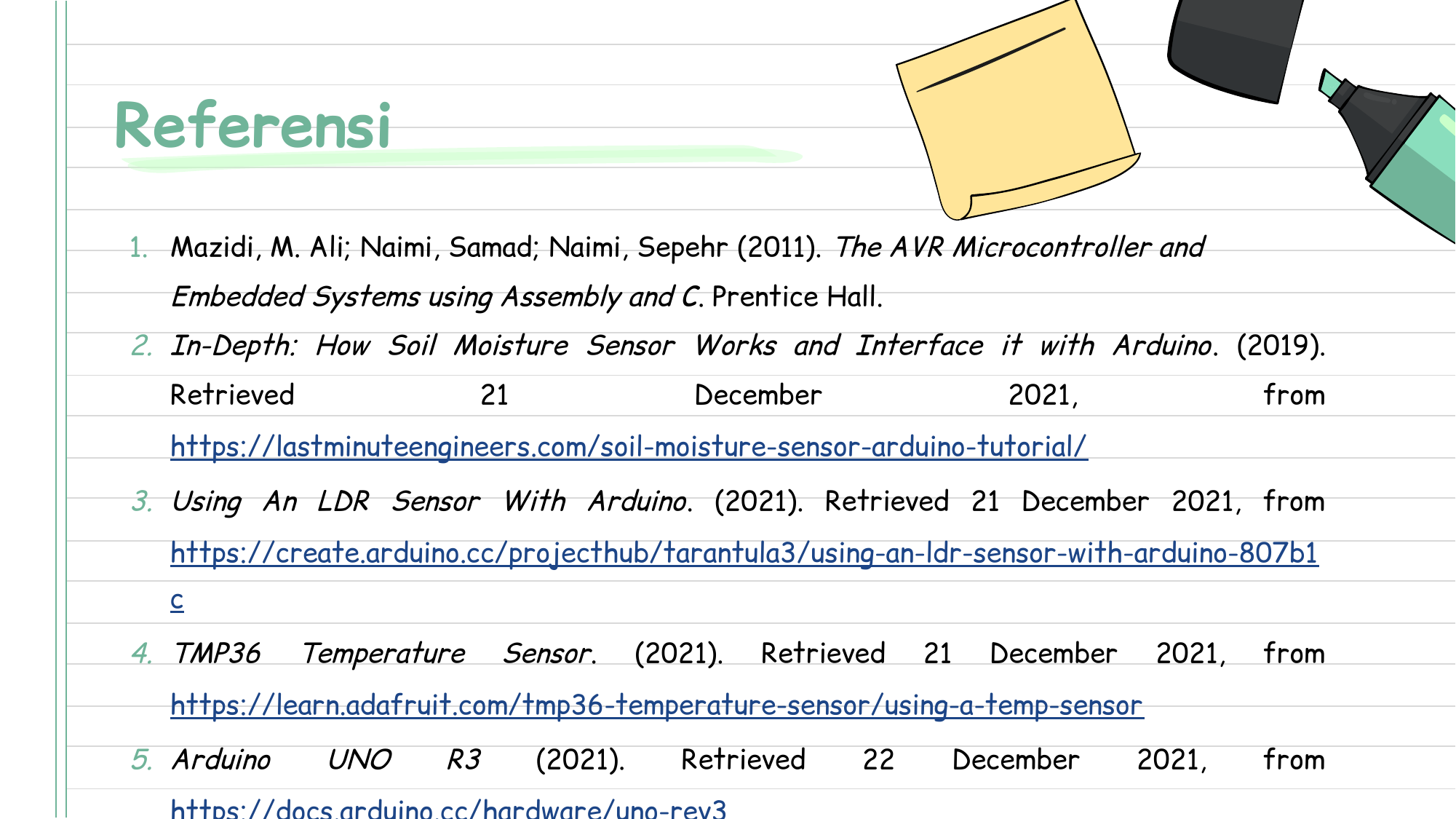

# Referensi

Mazidi, M. Ali; Naimi, Samad; Naimi, Sepehr (2011). The AVR Microcontroller and Embedded Systems using Assembly and C. Prentice Hall.
In-Depth: How Soil Moisture Sensor Works and Interface it with Arduino. (2019). Retrieved 21 December 2021, from https://lastminuteengineers.com/soil-moisture-sensor-arduino-tutorial/
Using An LDR Sensor With Arduino. (2021). Retrieved 21 December 2021, from https://create.arduino.cc/projecthub/tarantula3/using-an-ldr-sensor-with-arduino-807b1c
TMP36 Temperature Sensor. (2021). Retrieved 21 December 2021, from https://learn.adafruit.com/tmp36-temperature-sensor/using-a-temp-sensor
Arduino UNO R3 (2021). Retrieved 22 December 2021, from https://docs.arduino.cc/hardware/uno-rev3